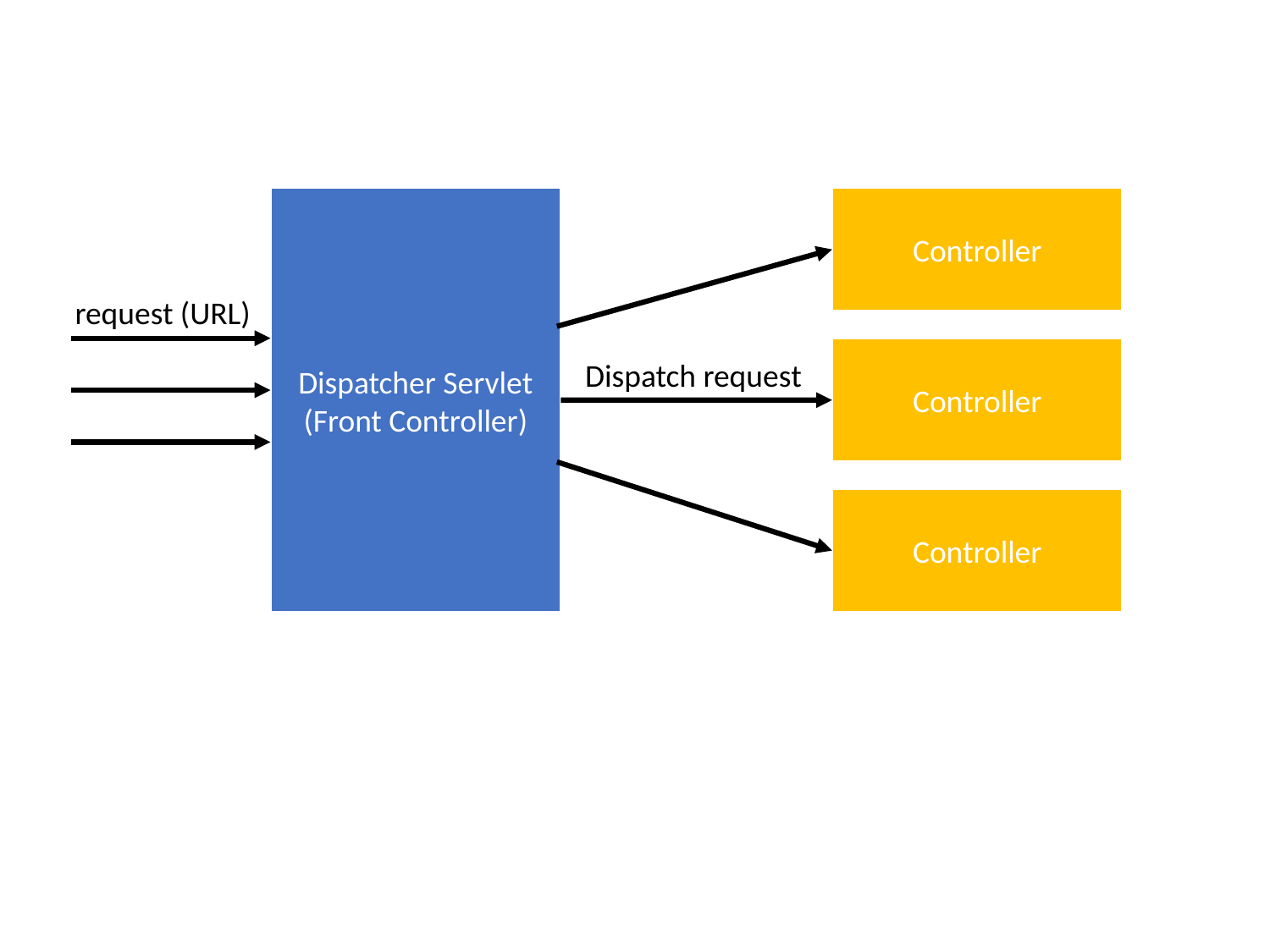

Dispatcher Servlet
(Front Controller)
Controller
request (URL)
Controller
Dispatch request
Controller